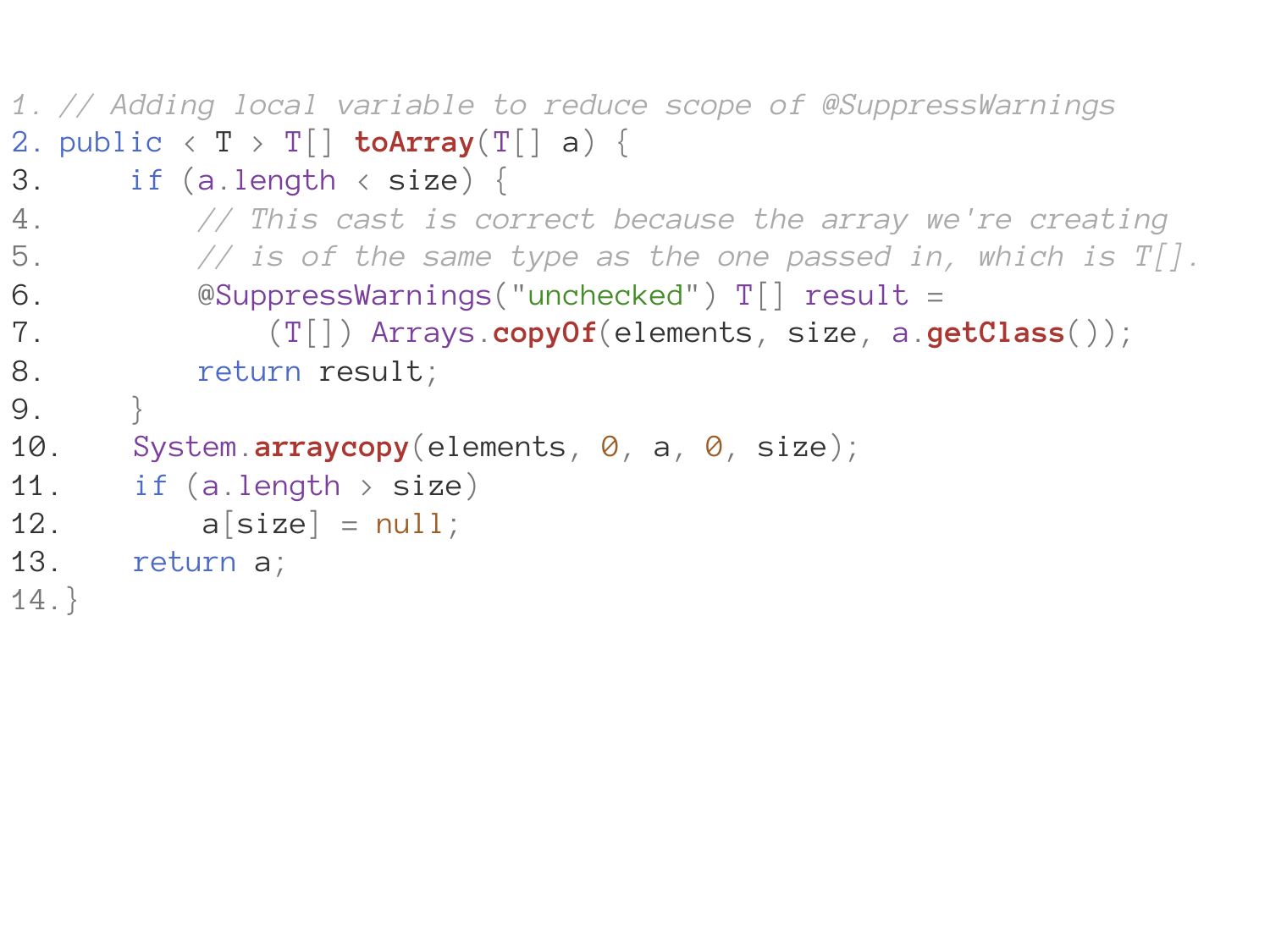

// Adding local variable to reduce scope of @SuppressWarnings
public < T > T[] toArray(T[] a) {
    if (a.length < size) {
        // This cast is correct because the array we're creating
        // is of the same type as the one passed in, which is T[].
        @SuppressWarnings("unchecked") T[] result =
            (T[]) Arrays.copyOf(elements, size, a.getClass());
        return result;
    }
    System.arraycopy(elements, 0, a, 0, size);
    if (a.length > size)
        a[size] = null;
    return a;
}